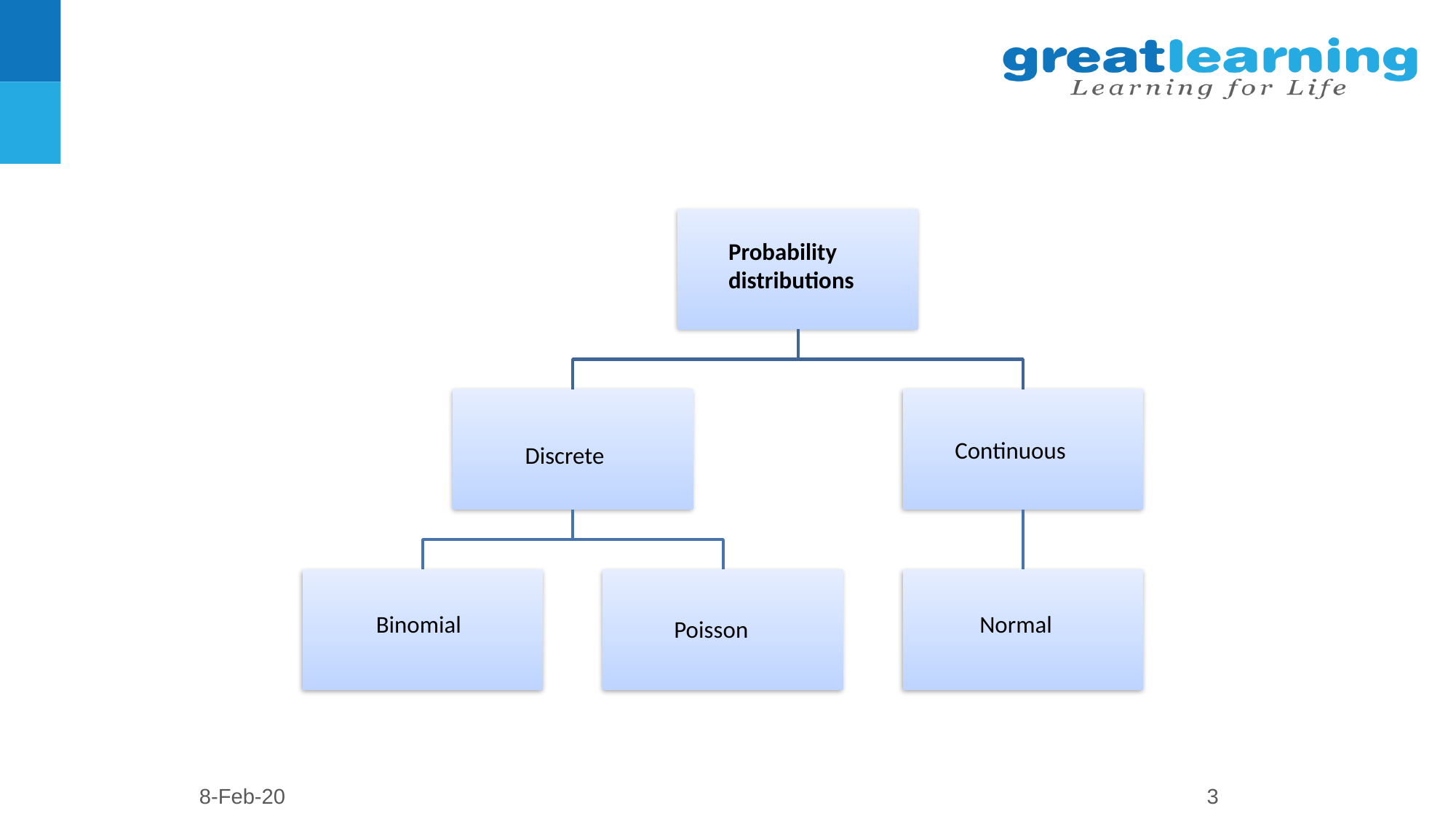

Probability distributions

Discrete

Continuous

Binomial

Poisson

Normal
8-Feb-20
3